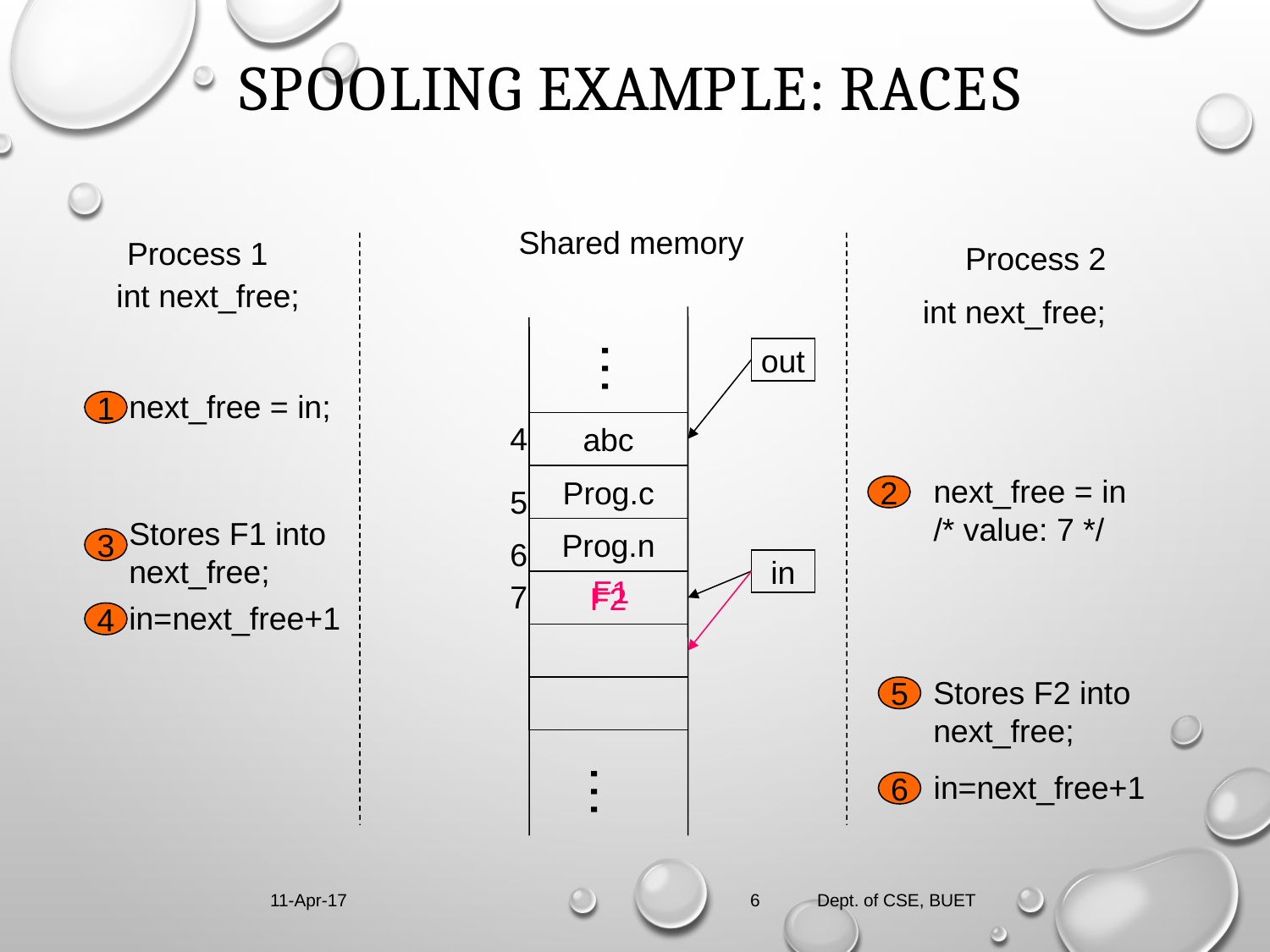

# Spooling Example: Races
Shared memory
Process 1

Process 2
int next_free;
int next_free;

…

out
next_free = in;
1
4
abc
Prog.c
next_free = in
/* value: 7 */
5
2
Stores F1 into
next_free;
Prog.n
3
6
in
F1
7

F2
in=next_free+1
4

Stores F2 into
next_free;

5
…
in=next_free+1
6
11-Apr-17
6
Dept. of CSE, BUET